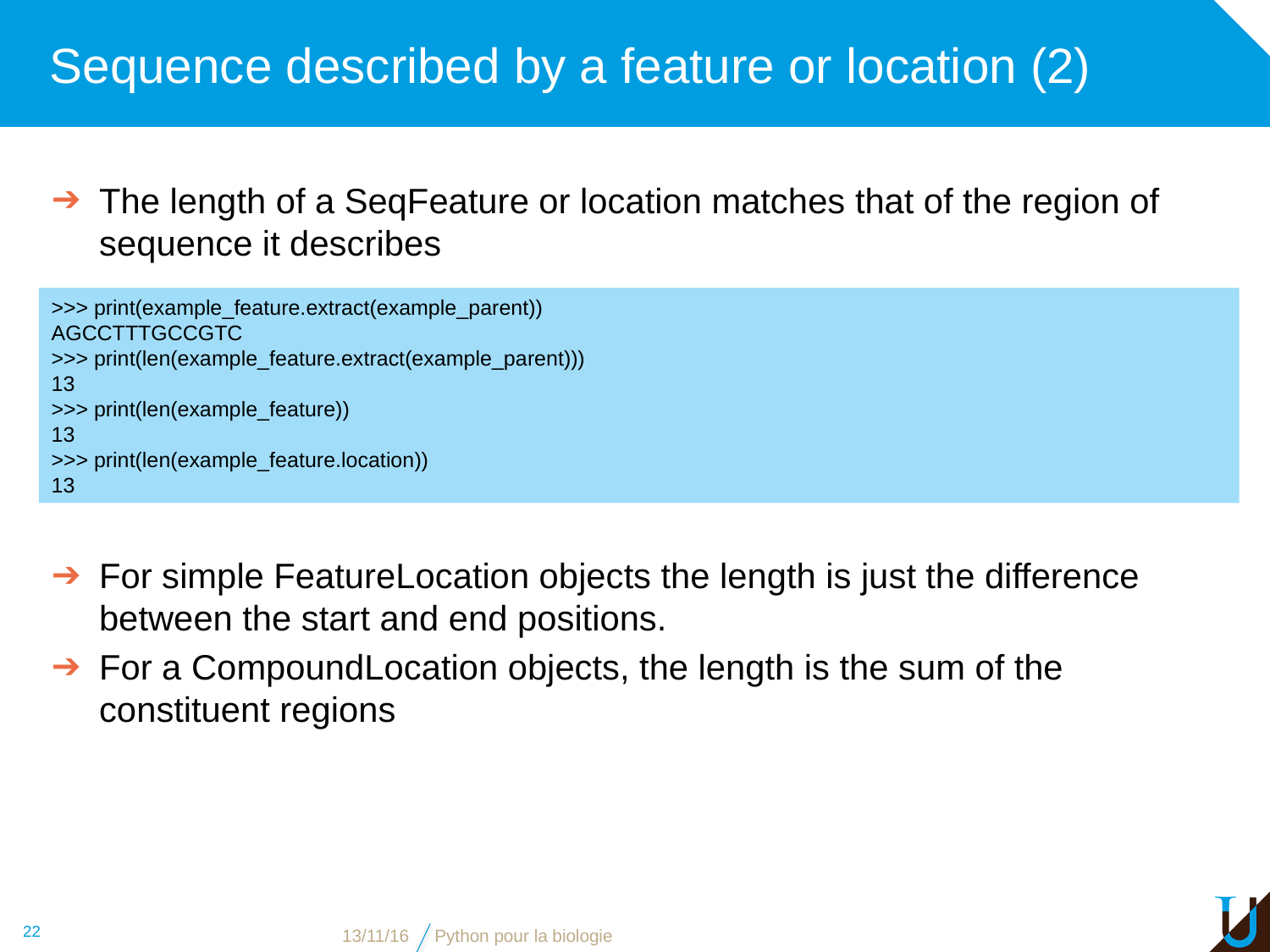

# Sequence described by a feature or location (2)
The length of a SeqFeature or location matches that of the region of sequence it describes

>>> print(example_feature.extract(example_parent))
AGCCTTTGCCGTC
>>> print(len(example_feature.extract(example_parent)))
13
>>> print(len(example_feature))
13
>>> print(len(example_feature.location))
13
For simple FeatureLocation objects the length is just the difference between the start and end positions.
For a CompoundLocation objects, the length is the sum of the constituent regions

22
13/11/16
Python pour la biologie